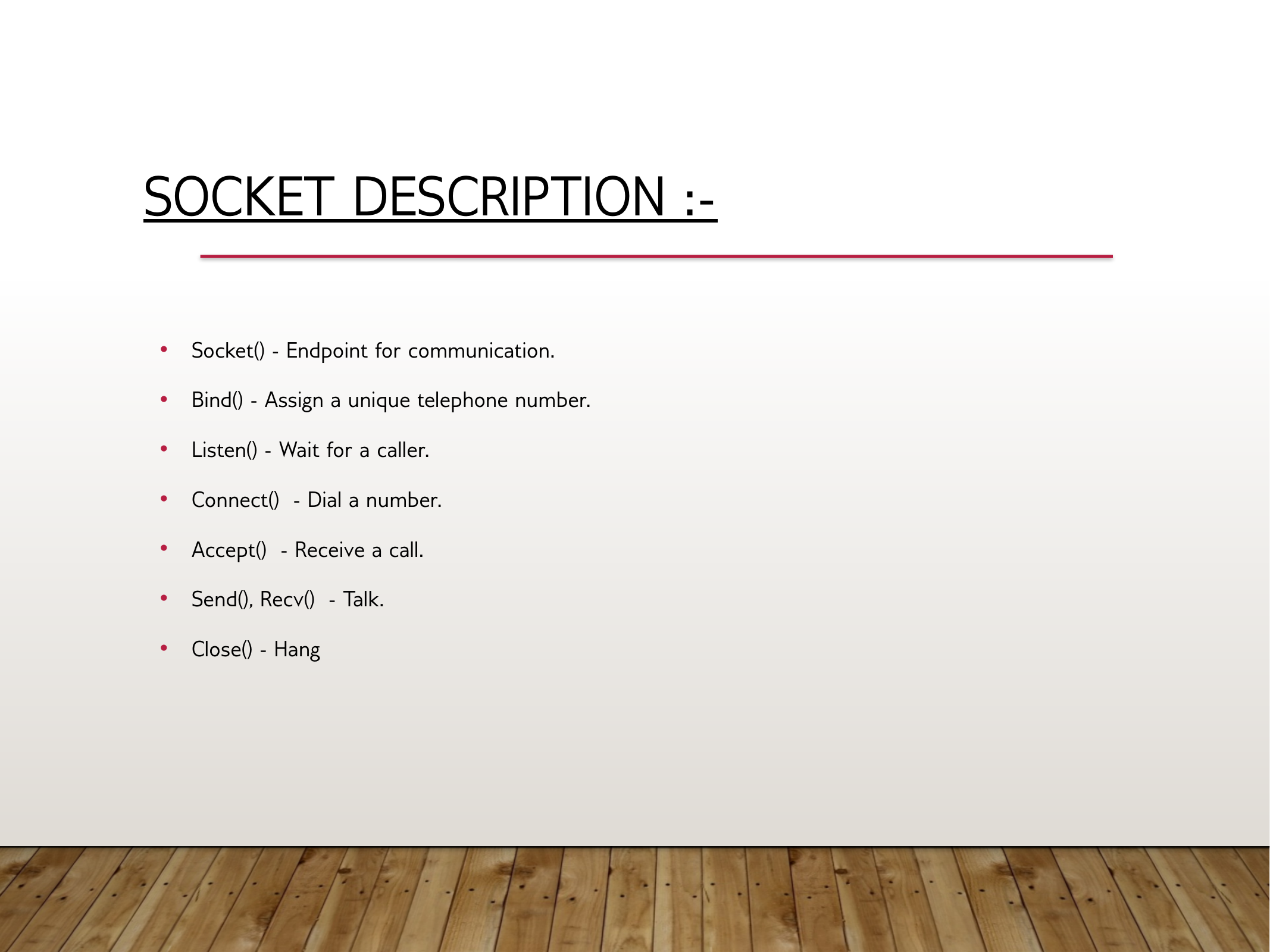

Socket description :-
Socket() - Endpoint for communication.
Bind() - Assign a unique telephone number.
Listen() - Wait for a caller.
Connect()  - Dial a number.
Accept()  - Receive a call.
Send(), Recv()  - Talk.
Close() - Hang